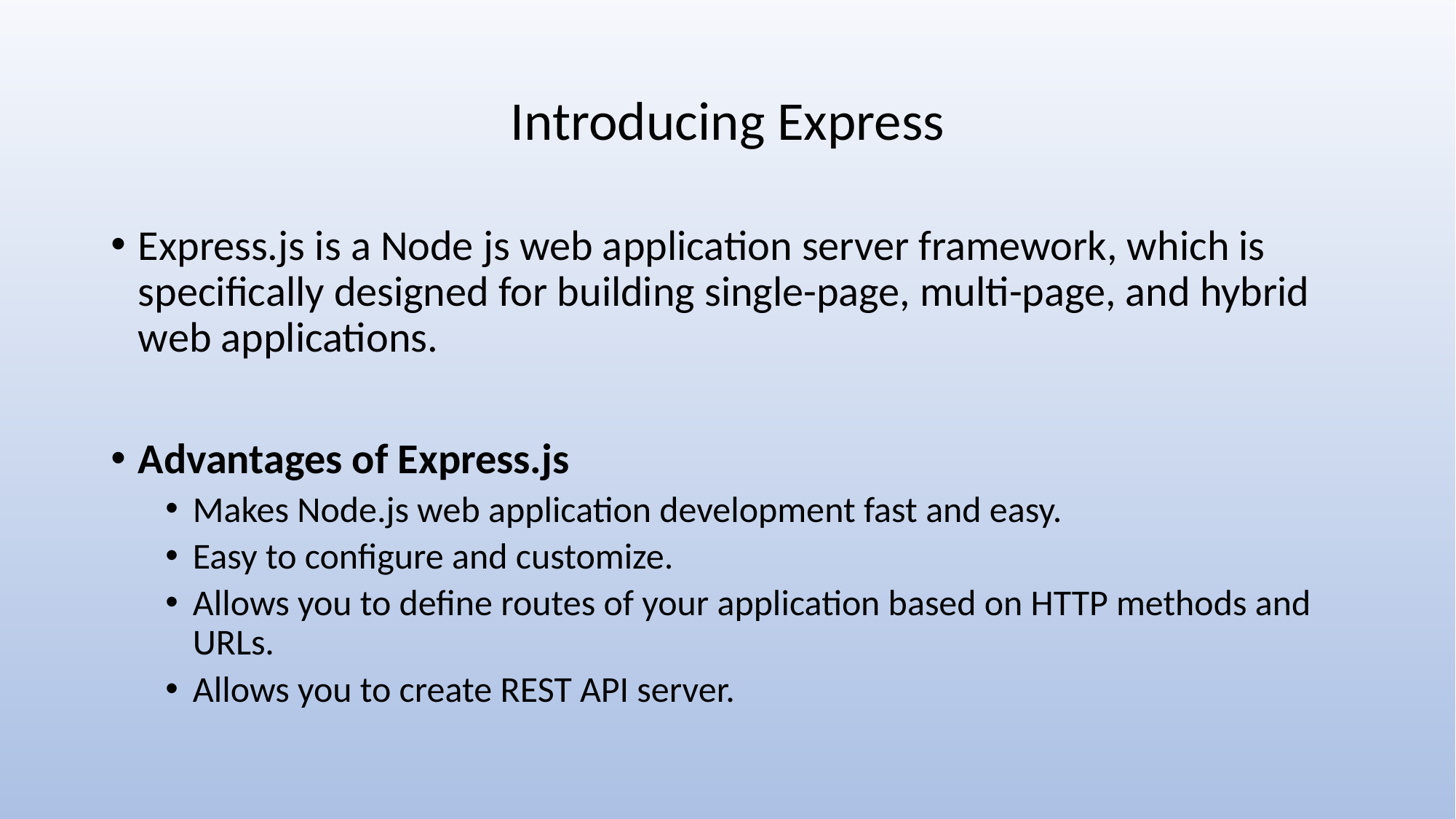

# Introducing Express
Express.js is a Node js web application server framework, which is specifically designed for building single-page, multi-page, and hybrid web applications.

Advantages of Express.js
Makes Node.js web application development fast and easy.
Easy to configure and customize.
Allows you to define routes of your application based on HTTP methods and URLs.
Allows you to create REST API server.